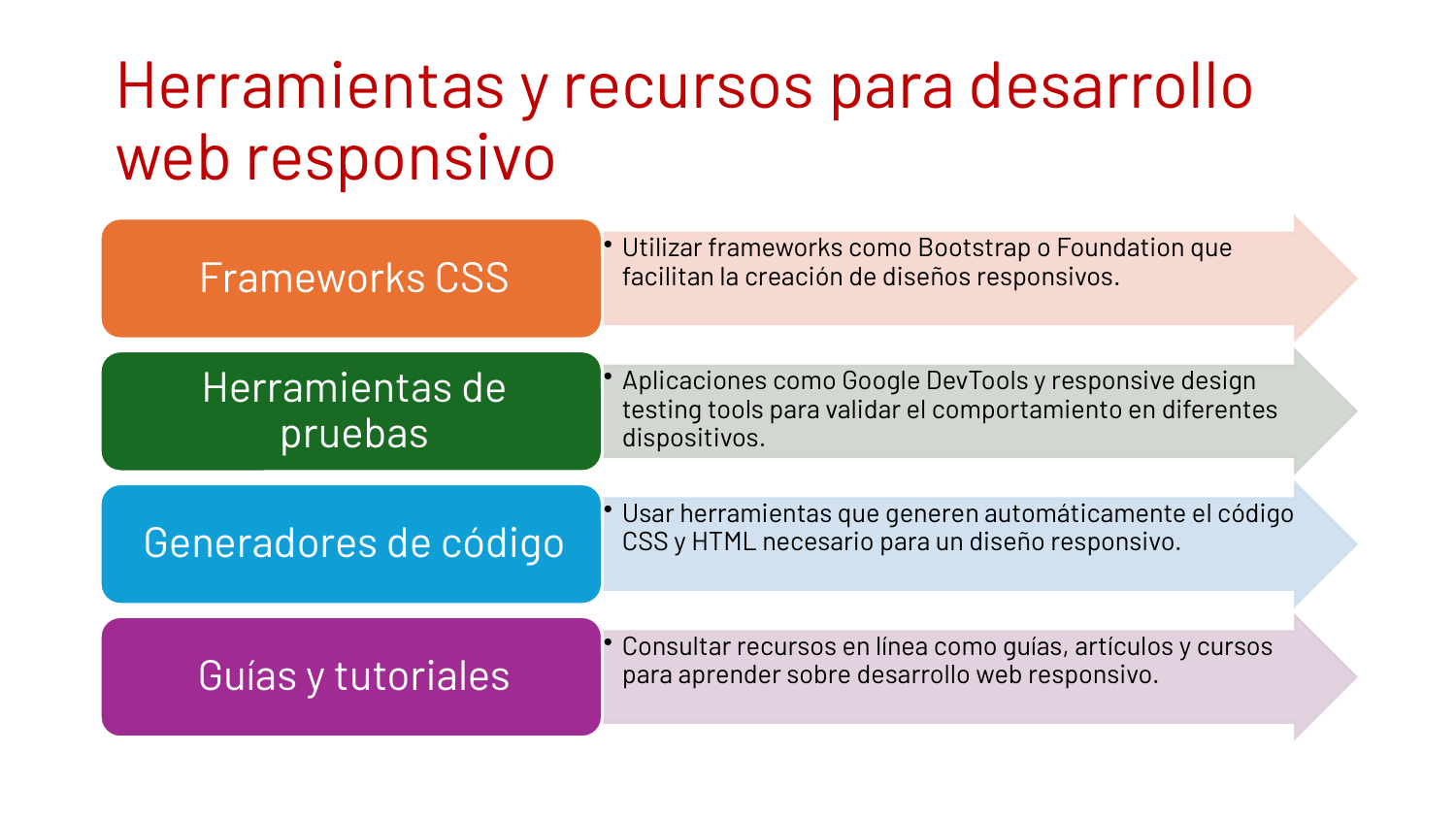

# Herramientas y recursos para desarrollo web responsivo
Utilizar frameworks como Bootstrap o Foundation que facilitan la creación de diseños responsivos.
Frameworks CSS
Aplicaciones como Google DevTools y responsive design testing tools para validar el comportamiento en diferentes dispositivos.
Herramientas de pruebas
Usar herramientas que generen automáticamente el código CSS y HTML necesario para un diseño responsivo.
Generadores de código
Consultar recursos en línea como guías, artículos y cursos para aprender sobre desarrollo web responsivo.
Guías y tutoriales